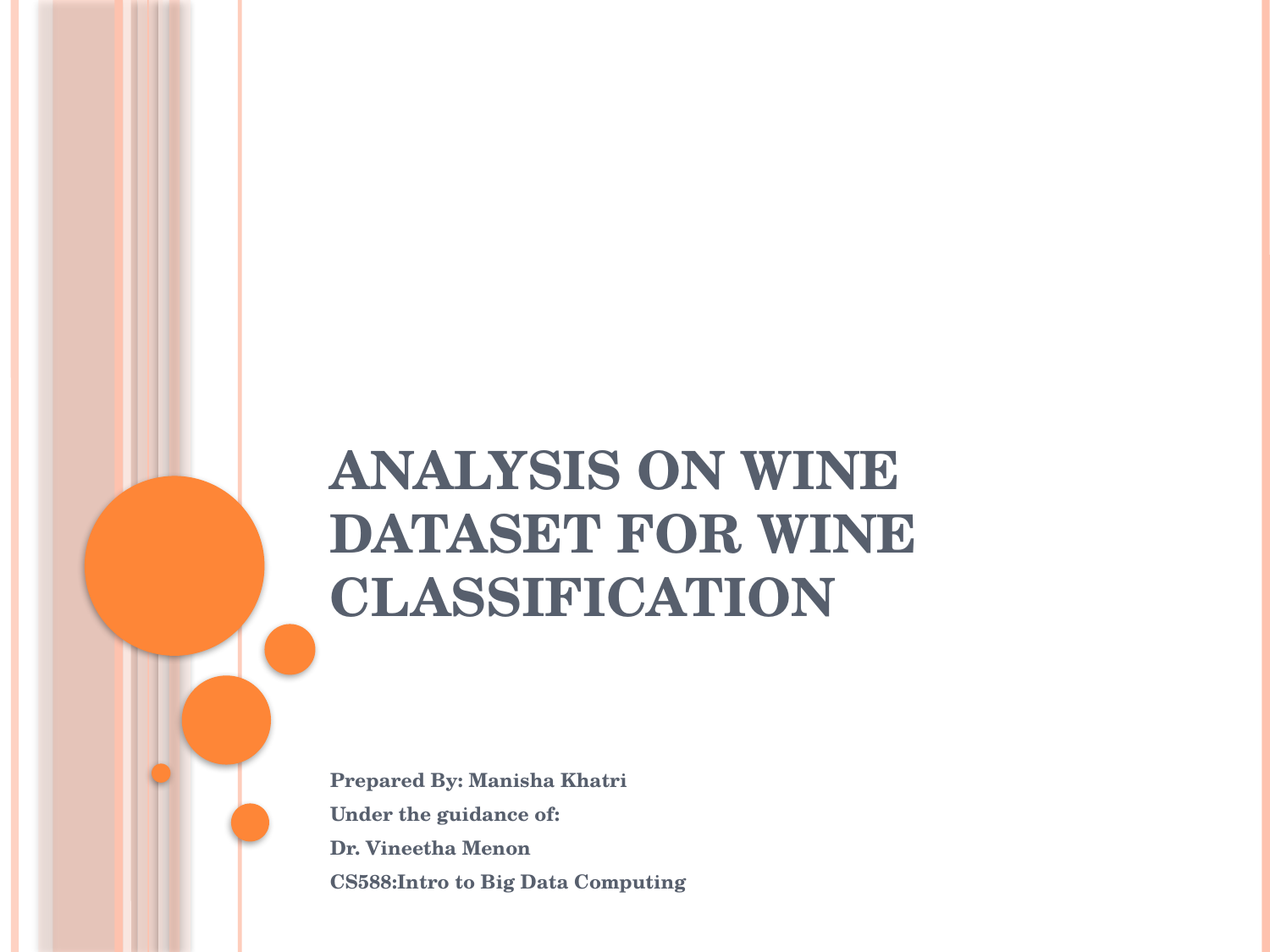

# Analysis on Wine Dataset for wine classification
Prepared By: Manisha Khatri
Under the guidance of:
Dr. Vineetha Menon
CS588:Intro to Big Data Computing